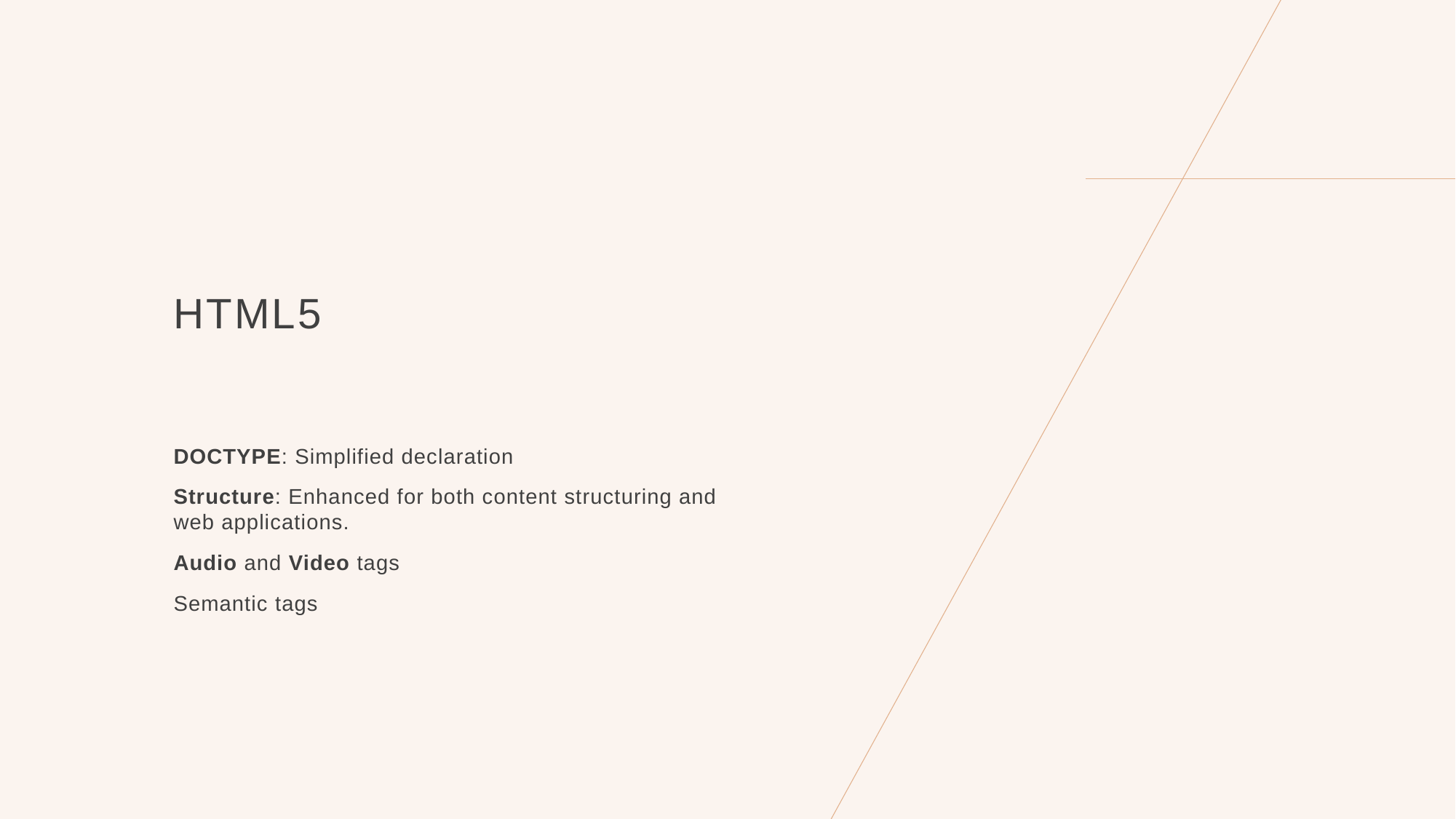

# html5
DOCTYPE: Simplified declaration
Structure: Enhanced for both content structuring and web applications.
Audio and Video tags
Semantic tags